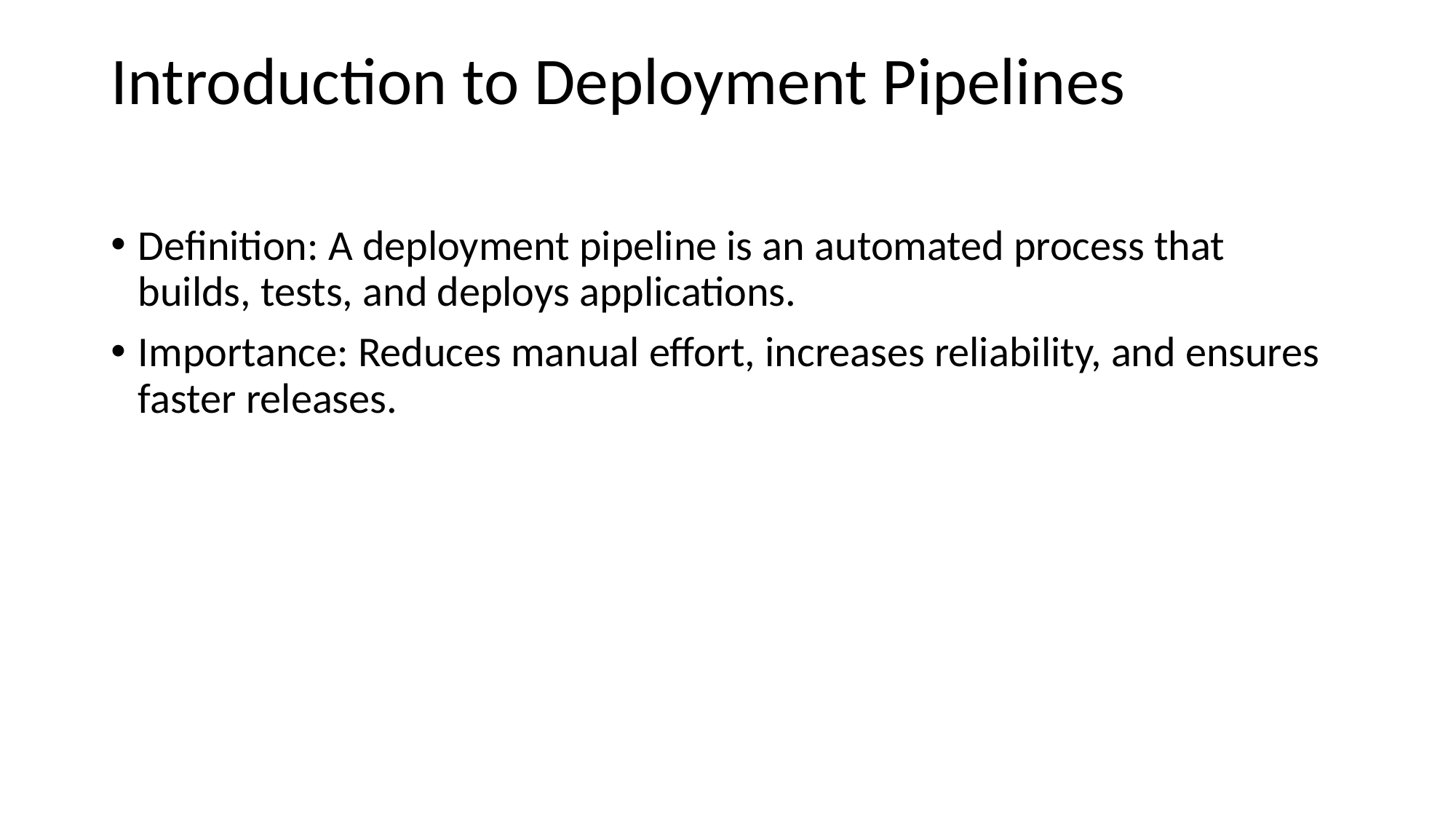

# Introduction to Deployment Pipelines
Definition: A deployment pipeline is an automated process that builds, tests, and deploys applications.
Importance: Reduces manual effort, increases reliability, and ensures faster releases.